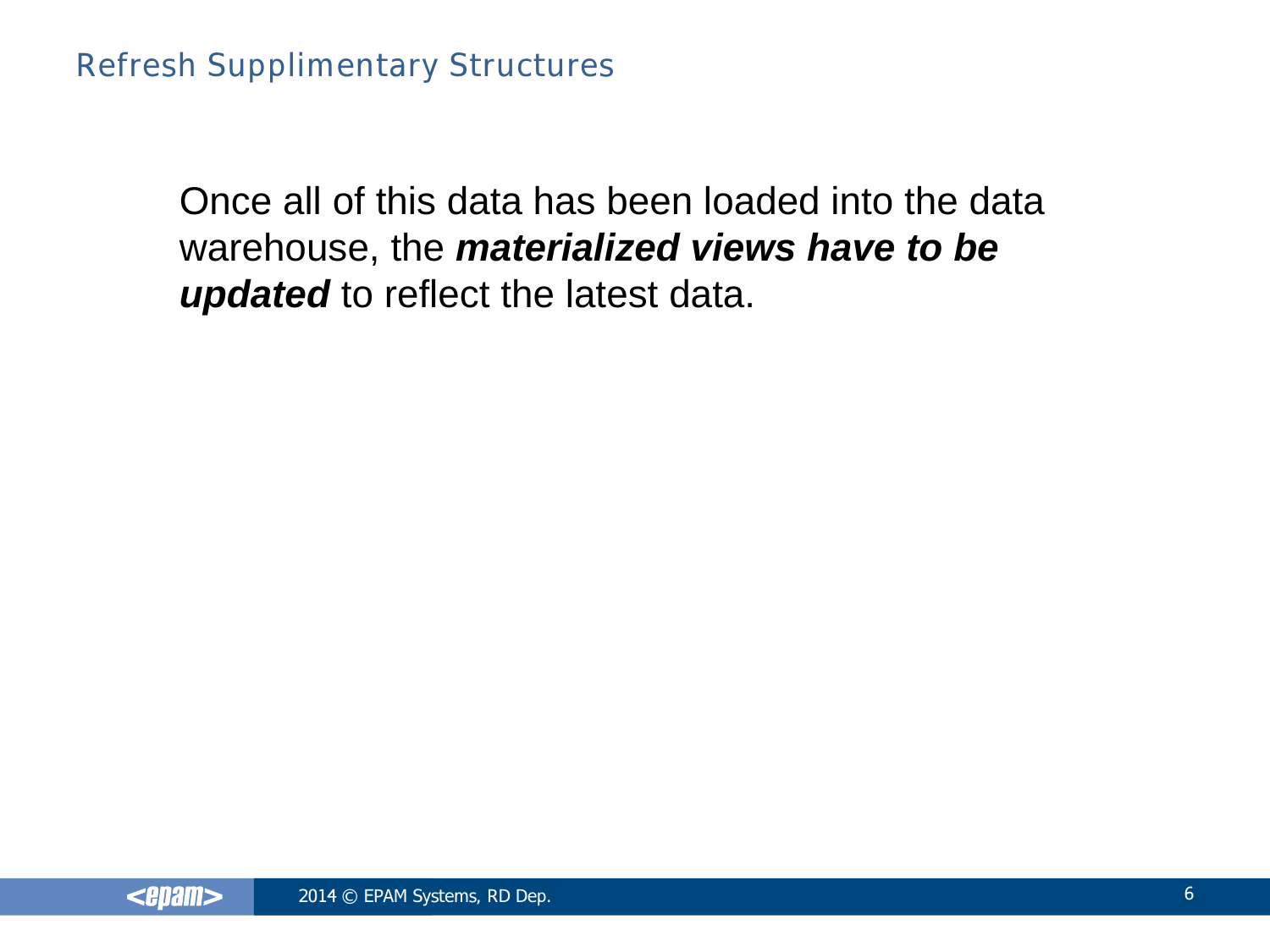

# Refresh Supplimentary Structures
Once all of this data has been loaded into the data warehouse, the materialized views have to be updated to reflect the latest data.
6
2014 © EPAM Systems, RD Dep.